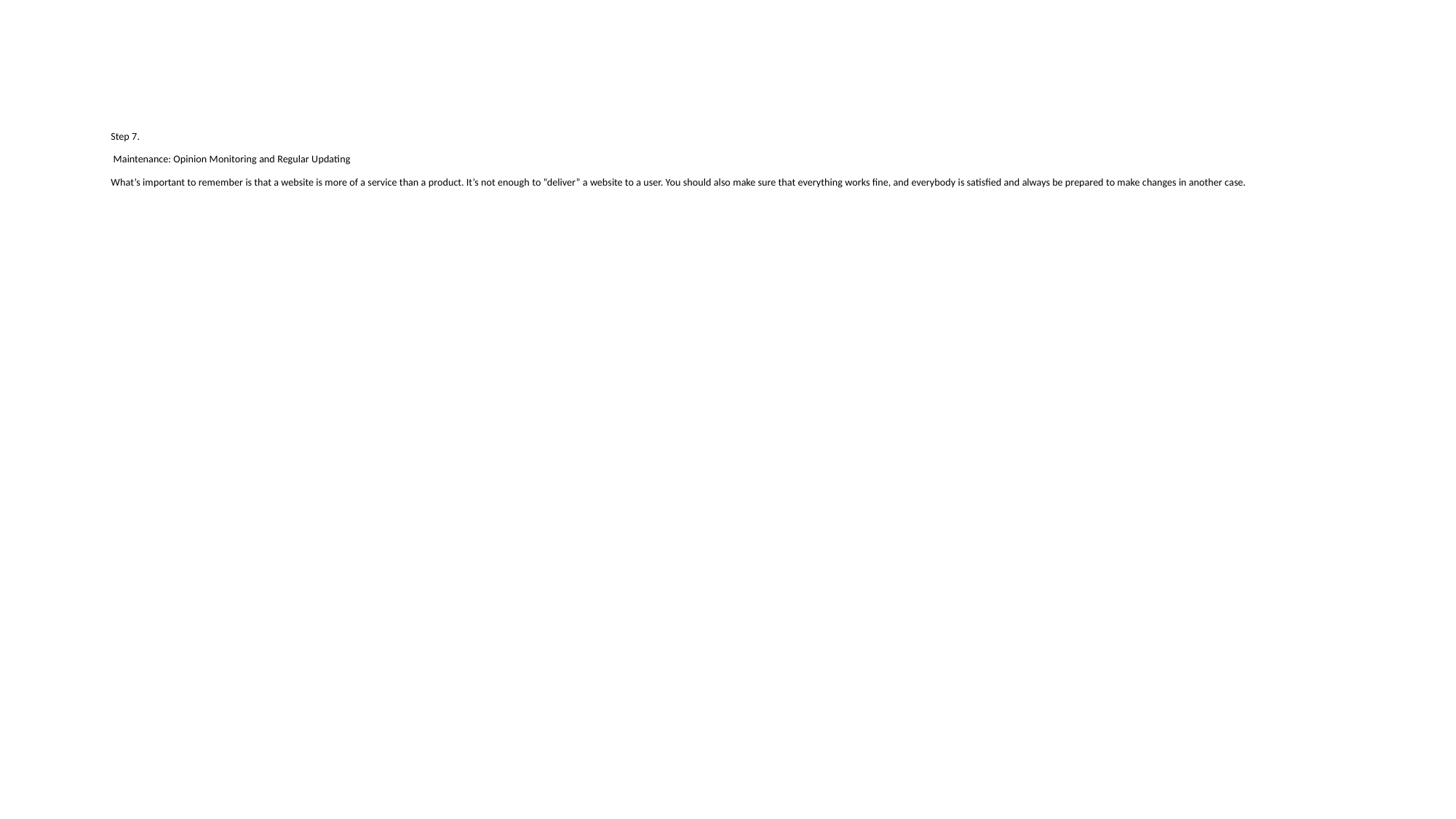

# Step 7.  Maintenance: Opinion Monitoring and Regular Updating
What’s important to remember is that a website is more of a service than a product. It’s not enough to “deliver” a website to a user. You should also make sure that everything works fine, and everybody is satisfied and always be prepared to make changes in another case.